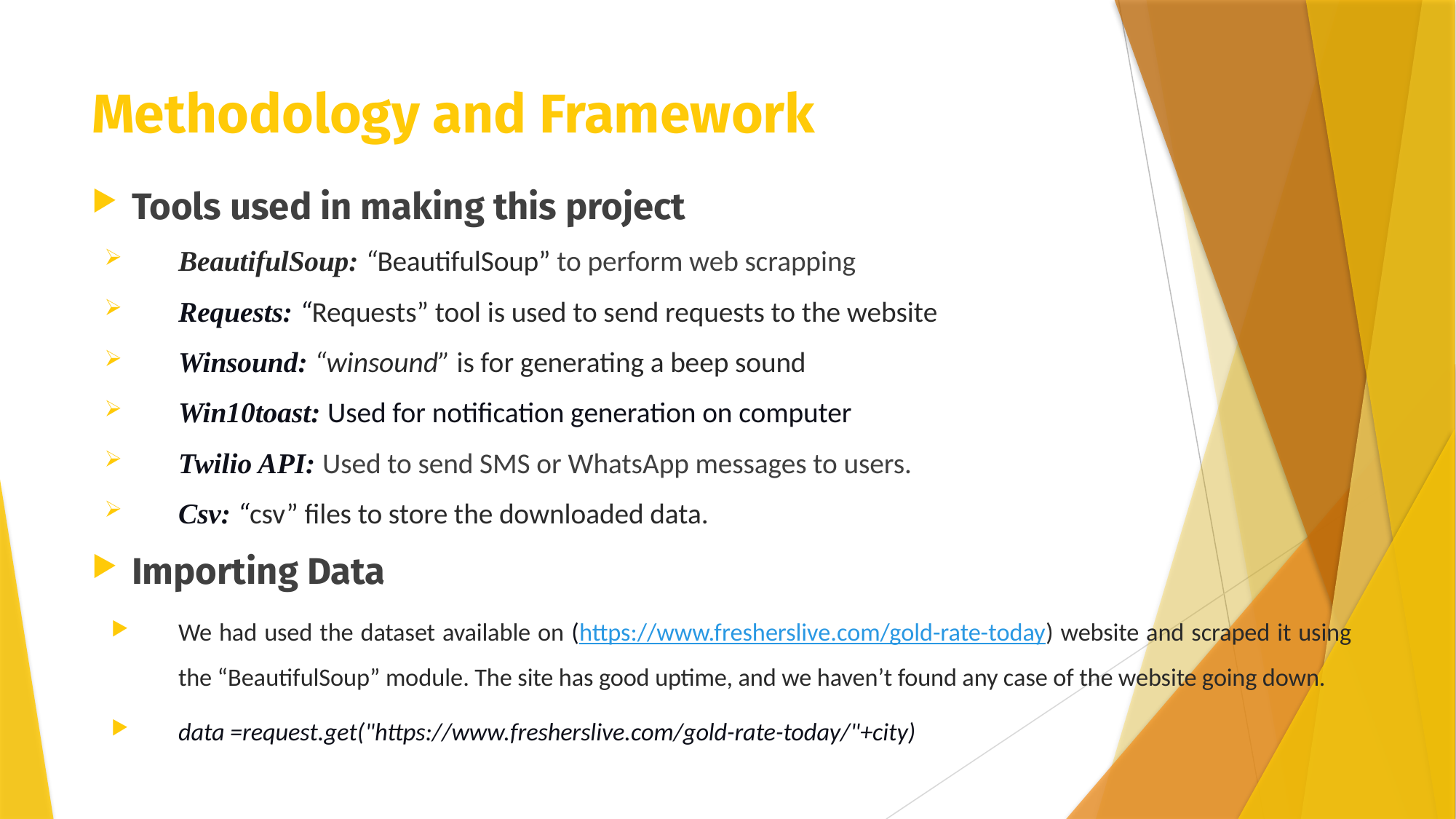

# Methodology and Framework
Tools used in making this project
BeautifulSoup: “BeautifulSoup” to perform web scrapping
Requests: “Requests” tool is used to send requests to the website
Winsound: “winsound” is for generating a beep sound
Win10toast: Used for notification generation on computer
Twilio API: Used to send SMS or WhatsApp messages to users.
Csv: “csv” files to store the downloaded data.
Importing Data
We had used the dataset available on (https://www.fresherslive.com/gold-rate-today) website and scraped it using the “BeautifulSoup” module. The site has good uptime, and we haven’t found any case of the website going down.
data =request.get("https://www.fresherslive.com/gold-rate-today/"+city)